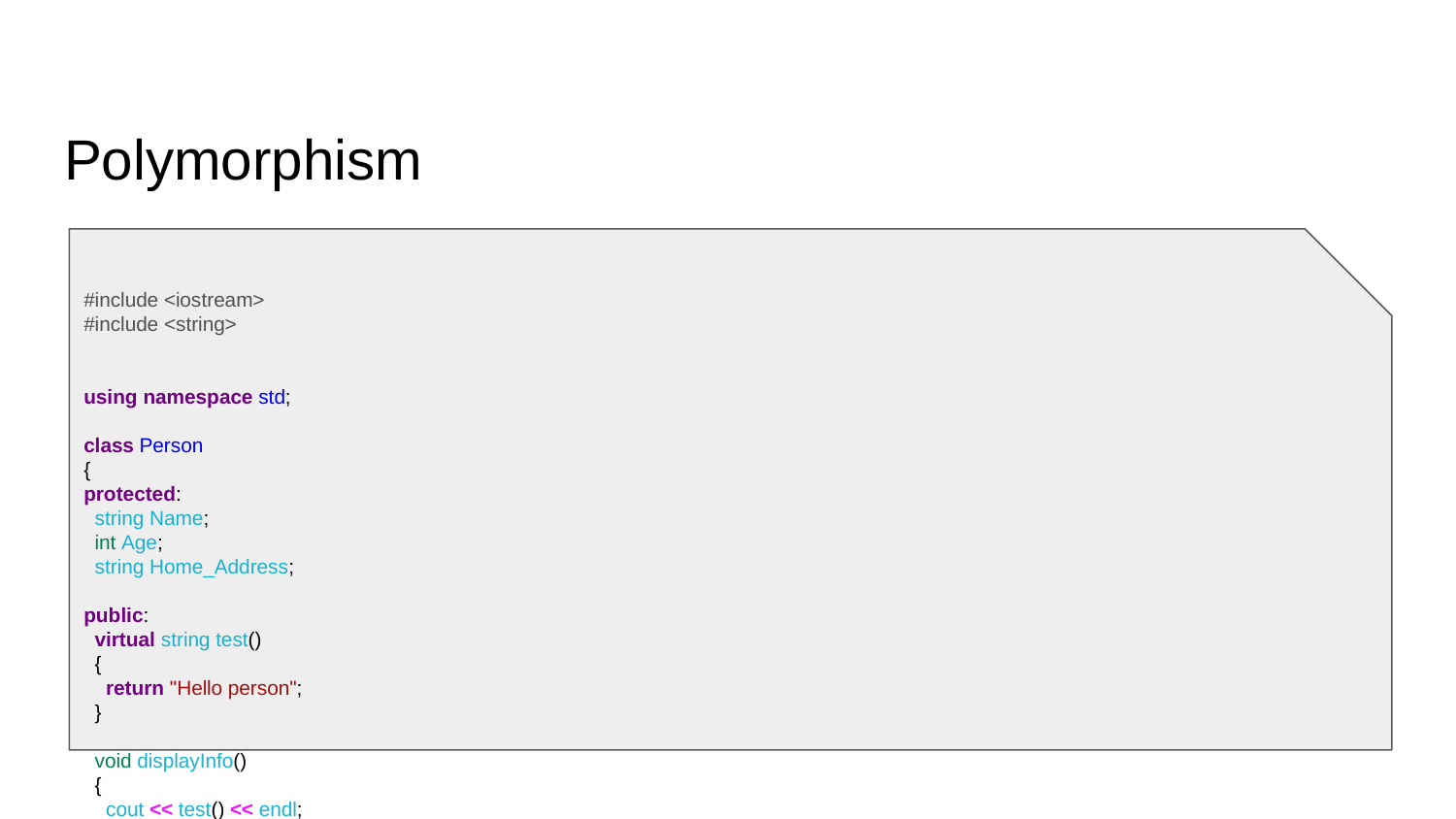

# Polymorphism
#include <iostream>
#include <string>

using namespace std;

class Person
{
protected:
  string Name;
  int Age;
  string Home_Address;

public:
  virtual string test()
  {
    return "Hello person";
  }

  void displayInfo()
  {
    cout << test() << endl;
  }

};

class Student : public Person
{
private:
  string School_Name;
  double GPA;
  int StudentID;

public:
  string test()
  {
    return "Hello student";
  }

};

int main()
{
  Person person1;
  person1.displayInfo();

  cout << "-----------------------" << endl;

  Student student1;
  student1.displayInfo();

  return 0;
}